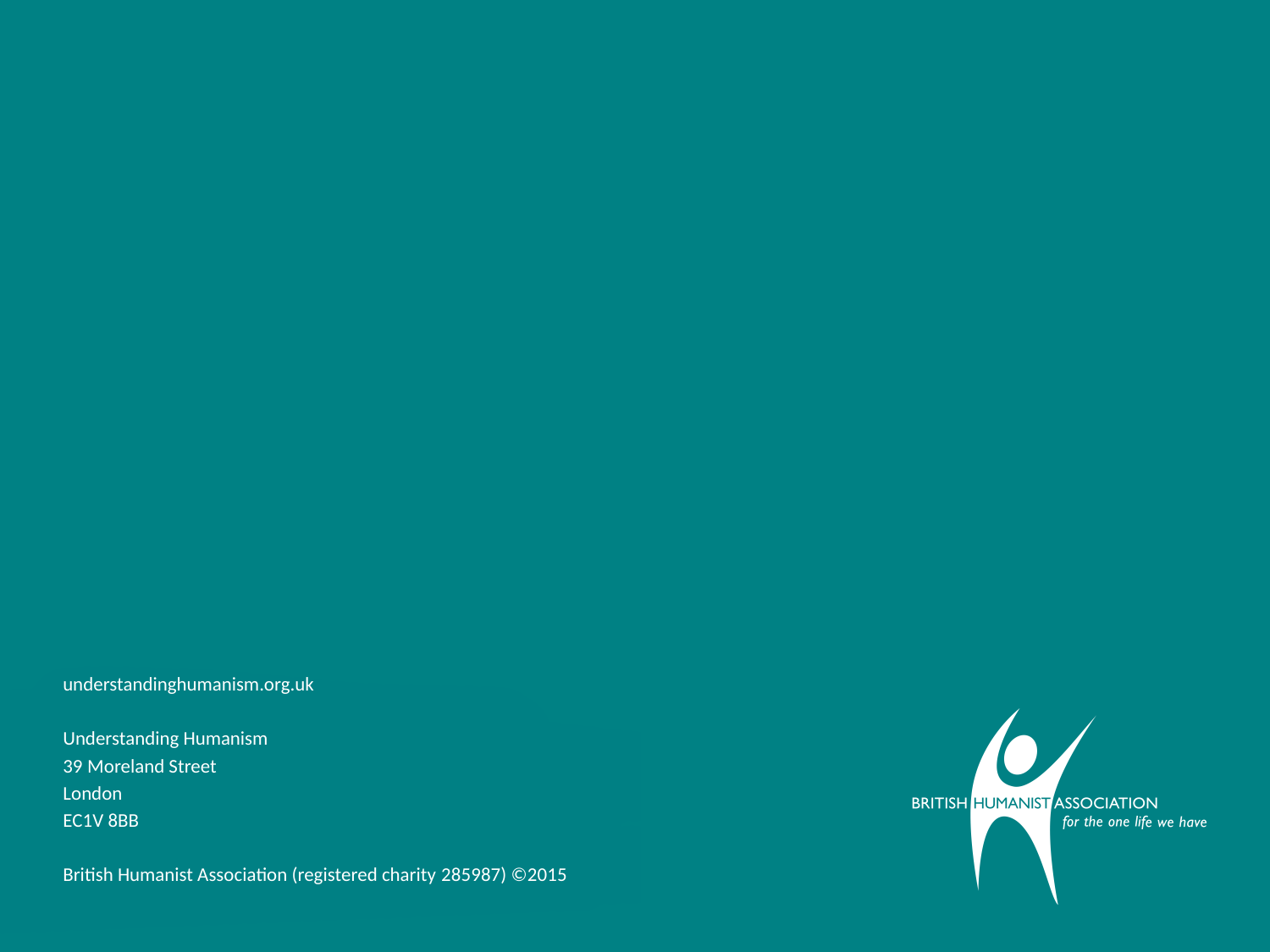

understandinghumanism.org.uk

Understanding Humanism
39 Moreland Street
London
EC1V 8BB

British Humanist Association (registered charity 285987) ©2015